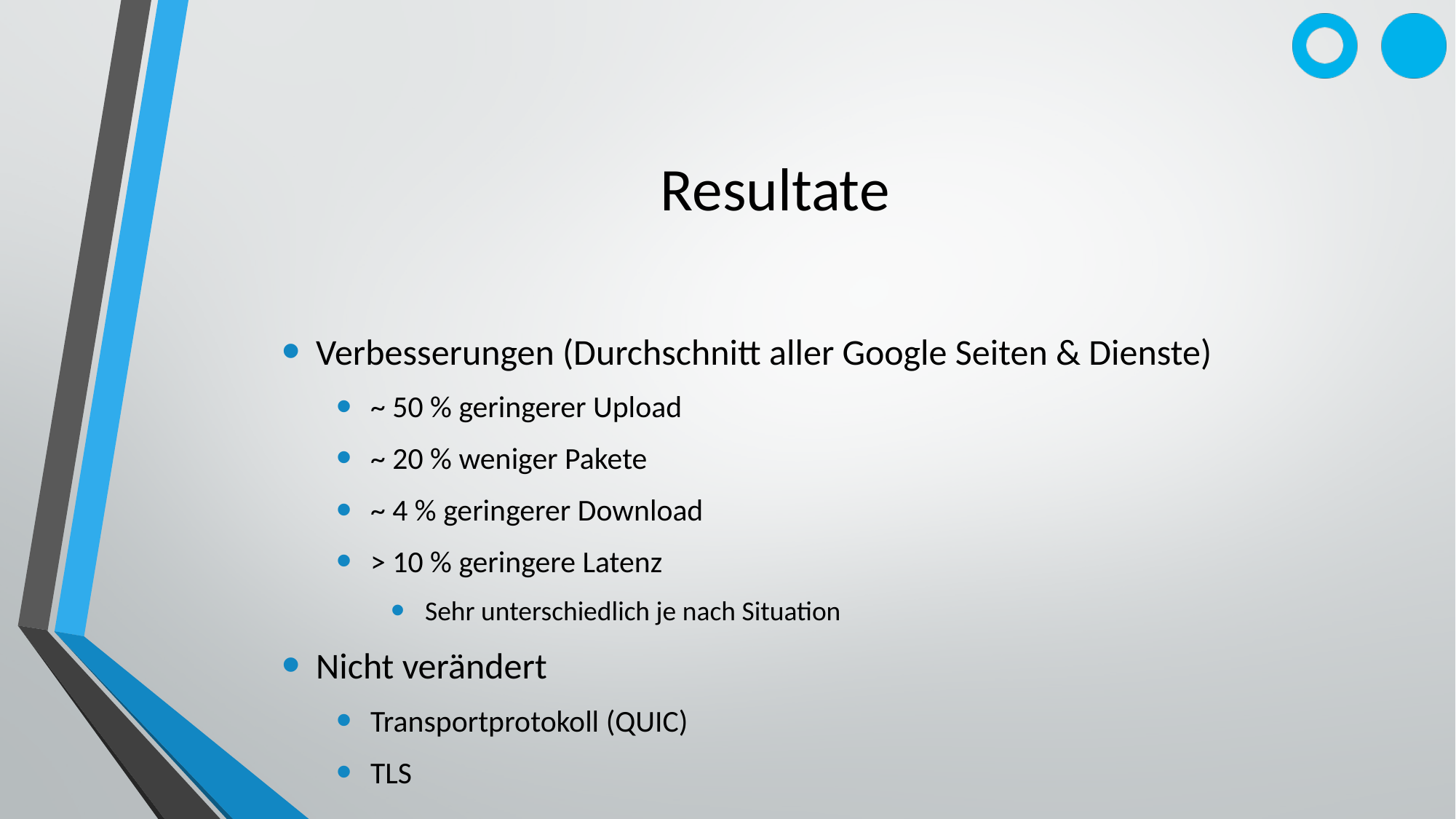

# Resultate
Verbesserungen (Durchschnitt aller Google Seiten & Dienste)
~ 50 % geringerer Upload
~ 20 % weniger Pakete
~ 4 % geringerer Download
> 10 % geringere Latenz
Sehr unterschiedlich je nach Situation
Nicht verändert
Transportprotokoll (QUIC)
TLS